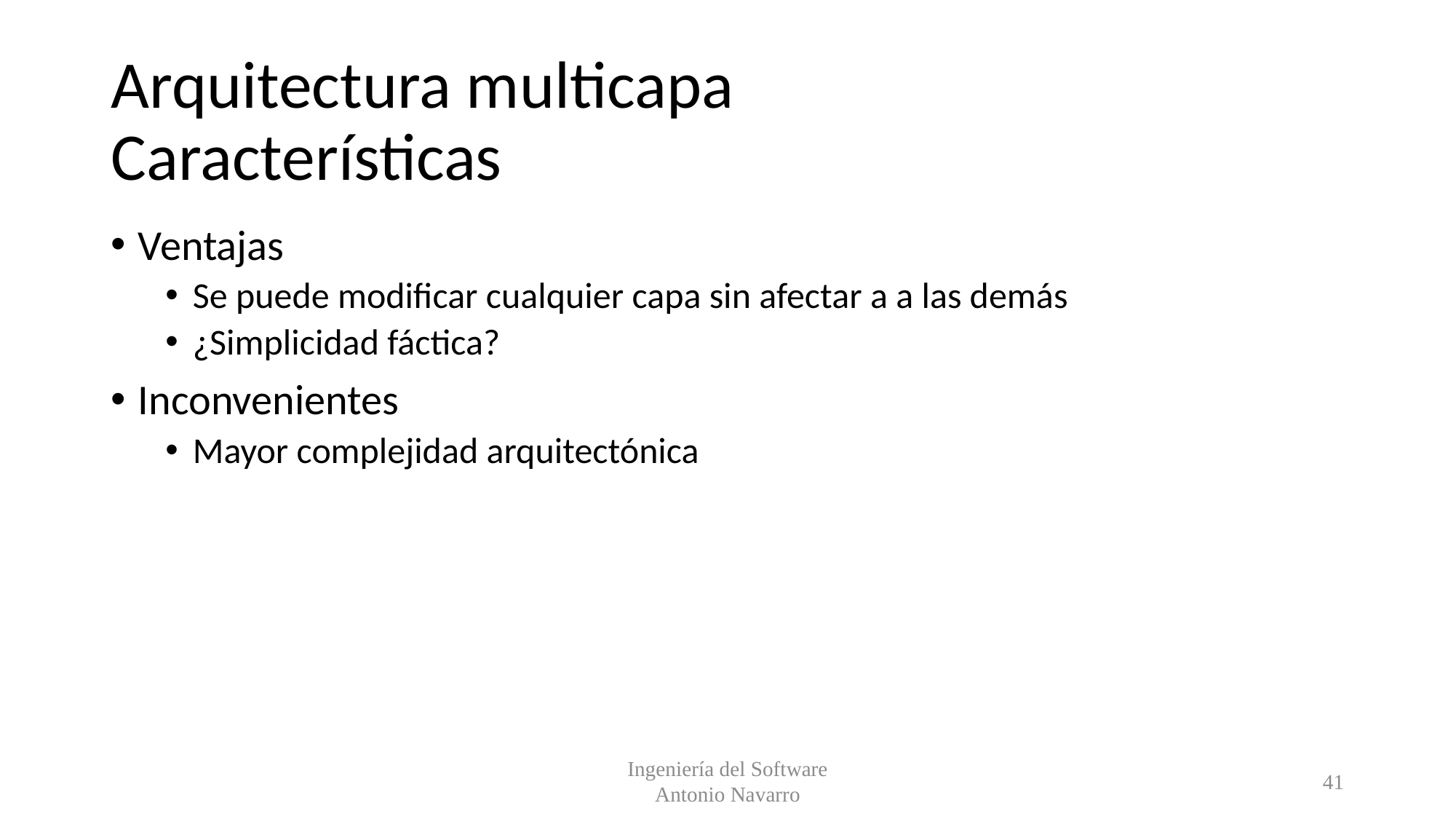

# Arquitectura multicapa Características
Ventajas
Se puede modificar cualquier capa sin afectar a a las demás
¿Simplicidad fáctica?
Inconvenientes
Mayor complejidad arquitectónica
Ingeniería del Software
Antonio Navarro
41